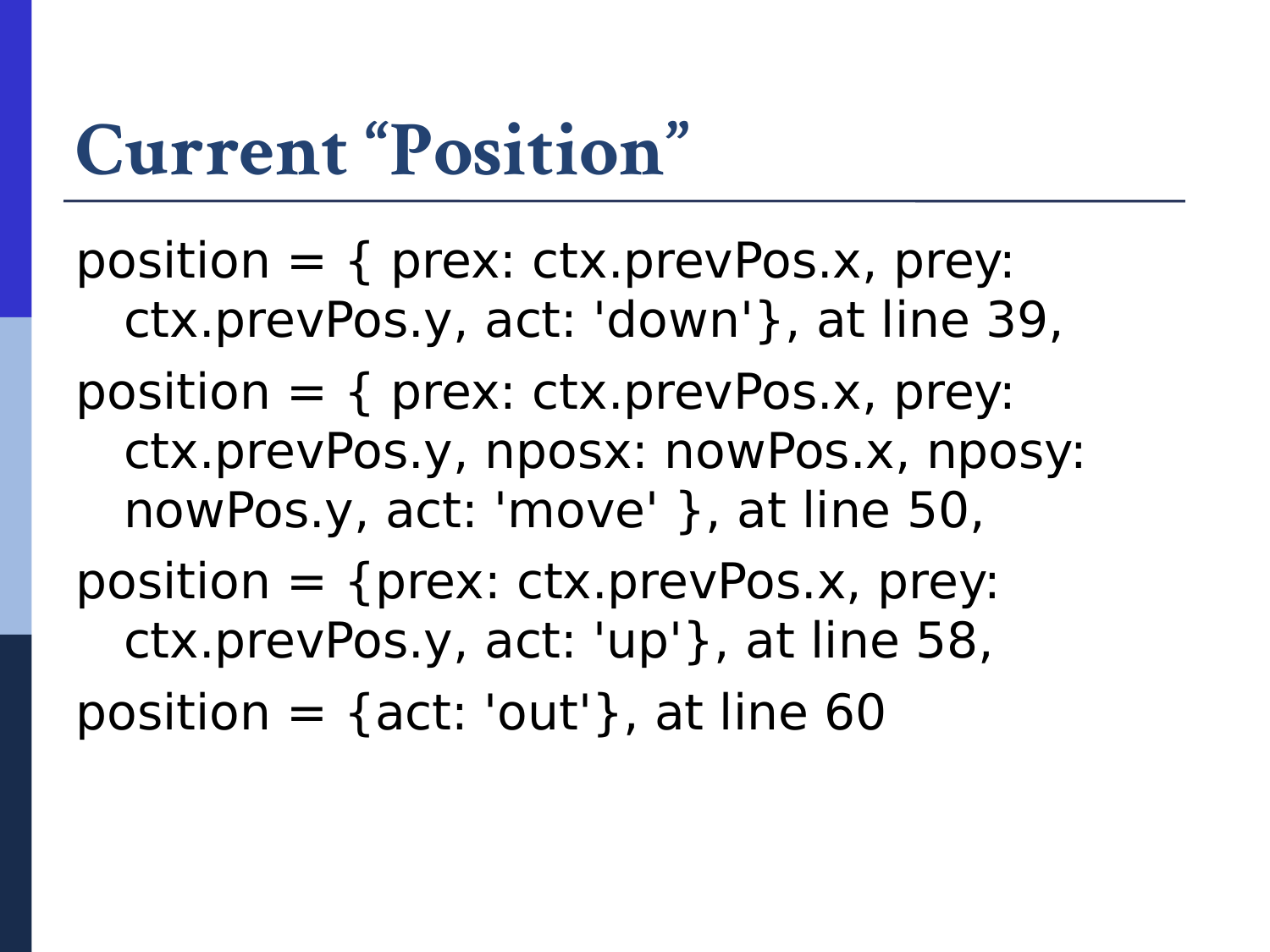

# Current “Position”
position = { prex: ctx.prevPos.x, prey: ctx.prevPos.y, act: 'down'}, at line 39,
position = { prex: ctx.prevPos.x, prey: ctx.prevPos.y, nposx: nowPos.x, nposy: nowPos.y, act: 'move' }, at line 50,
position = {prex: ctx.prevPos.x, prey: ctx.prevPos.y, act: 'up'}, at line 58,
position = {act: 'out'}, at line 60